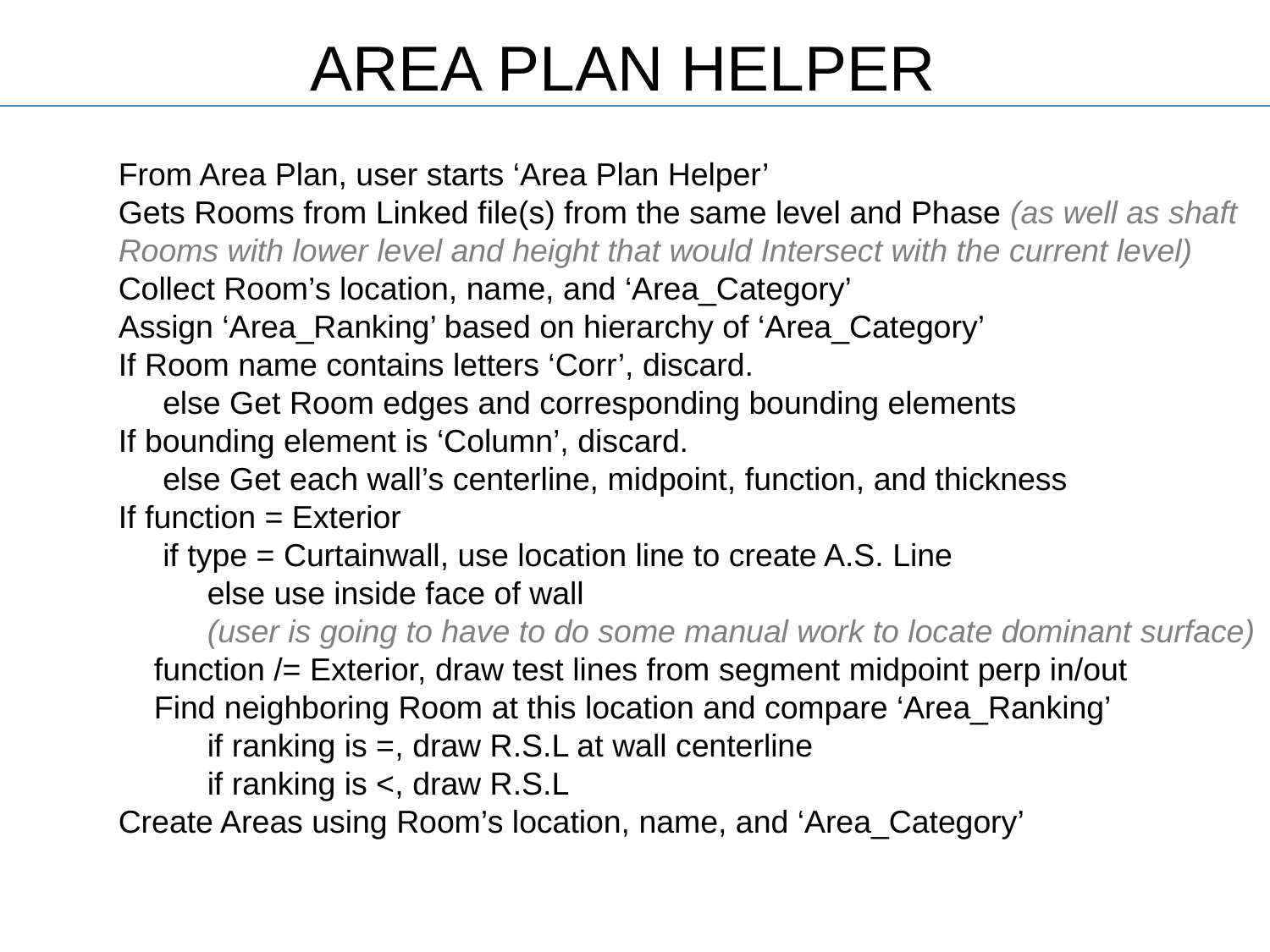

AREA PLAN HELPER
From Area Plan, user starts ‘Area Plan Helper’
Gets Rooms from Linked file(s) from the same level and Phase (as well as shaft Rooms with lower level and height that would Intersect with the current level)
Collect Room’s location, name, and ‘Area_Category’
Assign ‘Area_Ranking’ based on hierarchy of ‘Area_Category’
If Room name contains letters ‘Corr’, discard.
     else Get Room edges and corresponding bounding elements
If bounding element is ‘Column’, discard.
     else Get each wall’s centerline, midpoint, function, and thickness
If function = Exterior
     if type = Curtainwall, use location line to create A.S. Line
          else use inside face of wall
          (user is going to have to do some manual work to locate dominant surface)
    function /= Exterior, draw test lines from segment midpoint perp in/out
    Find neighboring Room at this location and compare ‘Area_Ranking’
          if ranking is =, draw R.S.L at wall centerline
          if ranking is <, draw R.S.L
Create Areas using Room’s location, name, and ‘Area_Category’